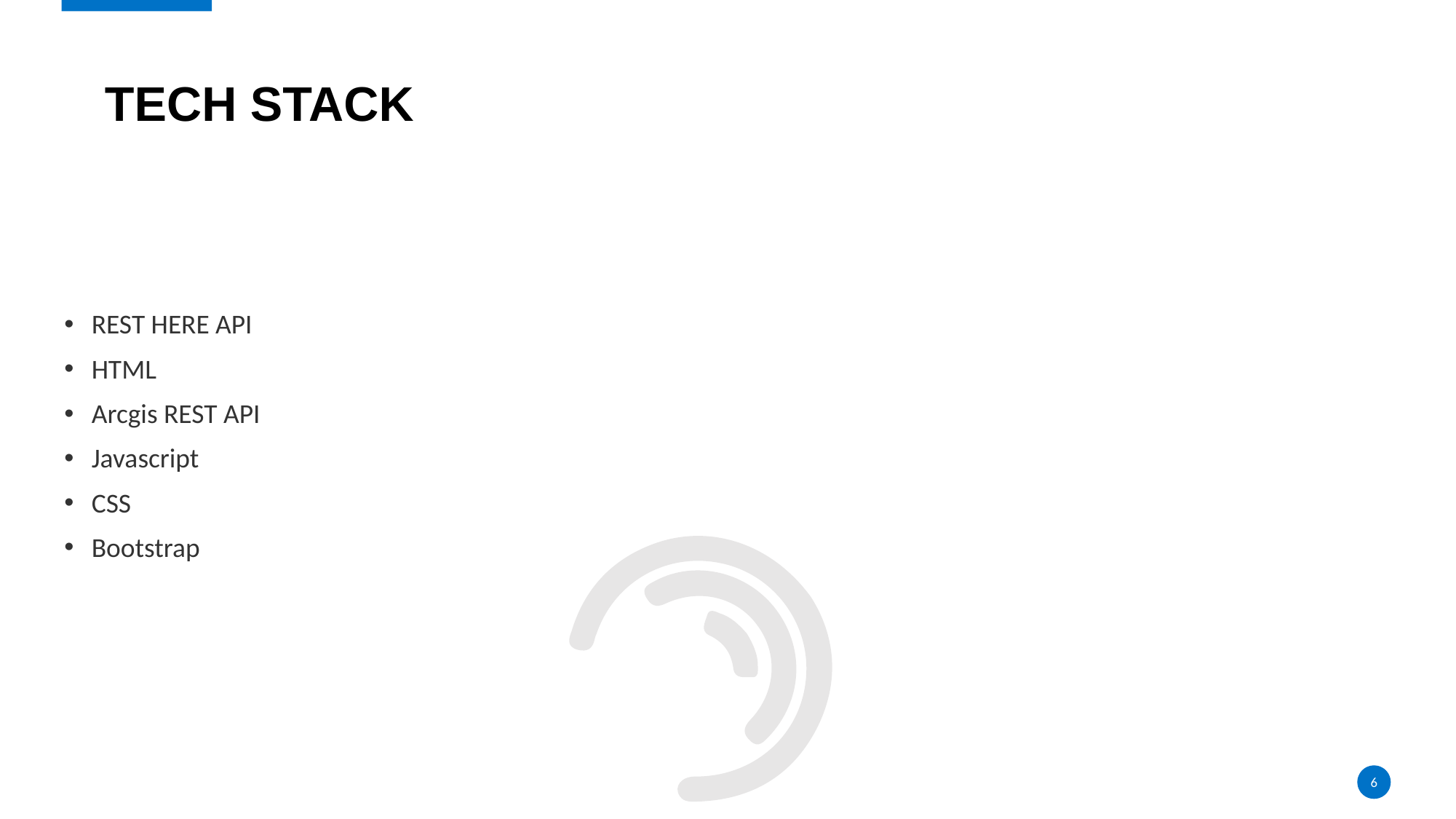

# tech stack

REST HERE API
HTML
Arcgis REST API
Javascript
CSS
Bootstrap

6